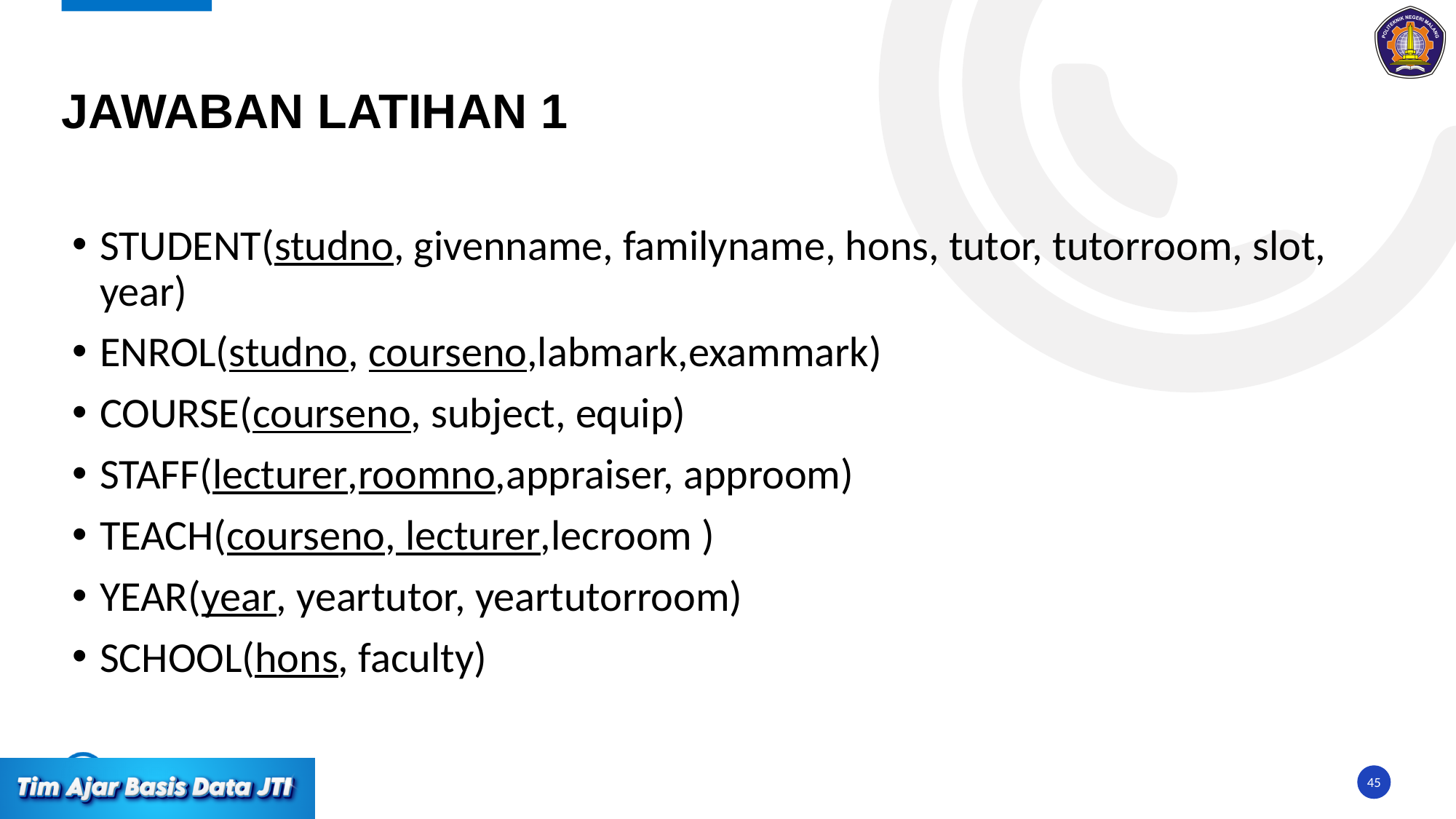

# Jawaban latihan 1
STUDENT(studno, givenname, familyname, hons, tutor, tutorroom, slot, year)
ENROL(studno, courseno,labmark,exammark)
COURSE(courseno, subject, equip)
STAFF(lecturer,roomno,appraiser, approom)
TEACH(courseno, lecturer,lecroom )
YEAR(year, yeartutor, yeartutorroom)
SCHOOL(hons, faculty)
45